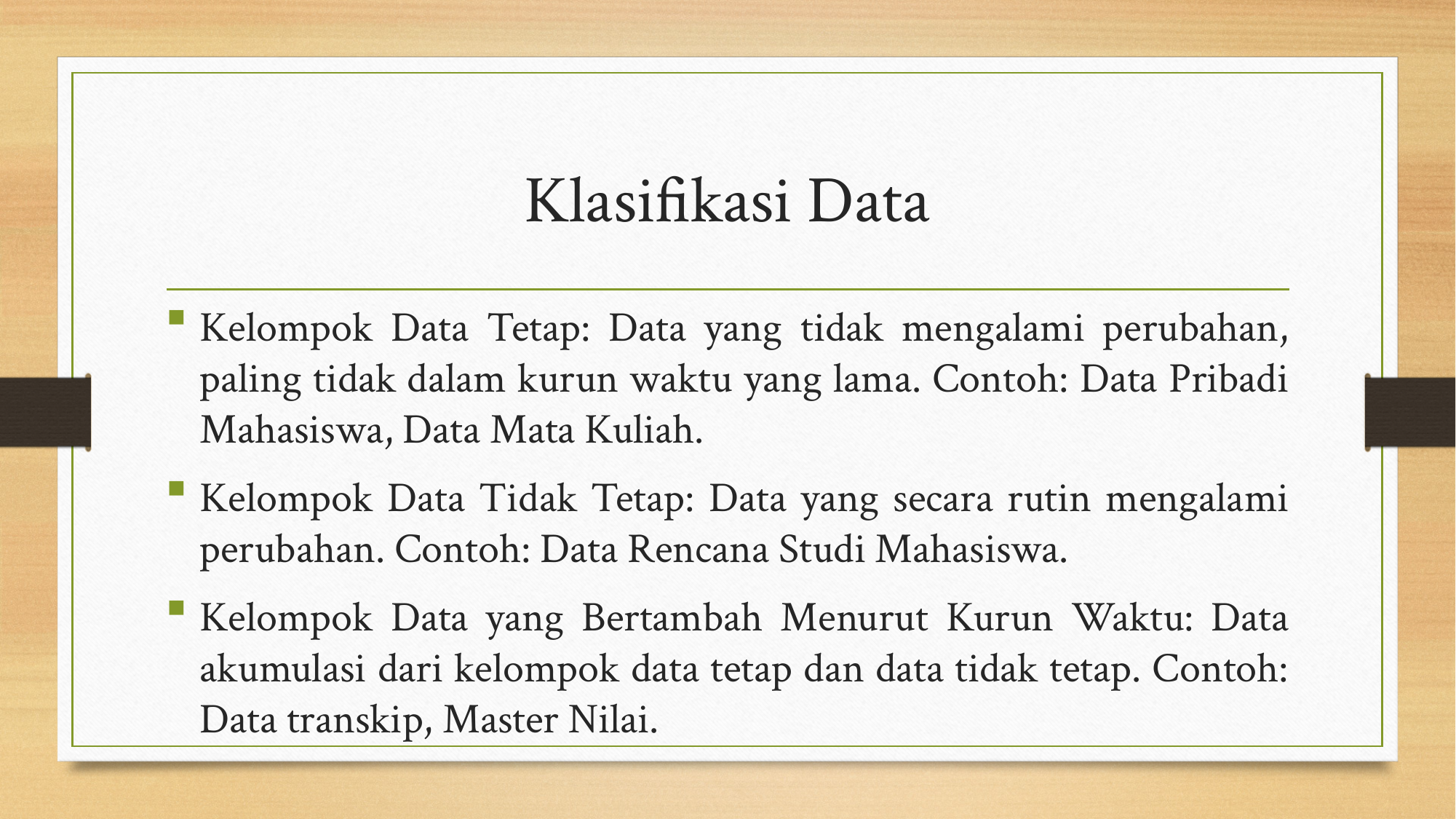

# Klasifikasi Data
Kelompok Data Tetap: Data yang tidak mengalami perubahan, paling tidak dalam kurun waktu yang lama. Contoh: Data Pribadi Mahasiswa, Data Mata Kuliah.
Kelompok Data Tidak Tetap: Data yang secara rutin mengalami perubahan. Contoh: Data Rencana Studi Mahasiswa.
Kelompok Data yang Bertambah Menurut Kurun Waktu: Data akumulasi dari kelompok data tetap dan data tidak tetap. Contoh: Data transkip, Master Nilai.